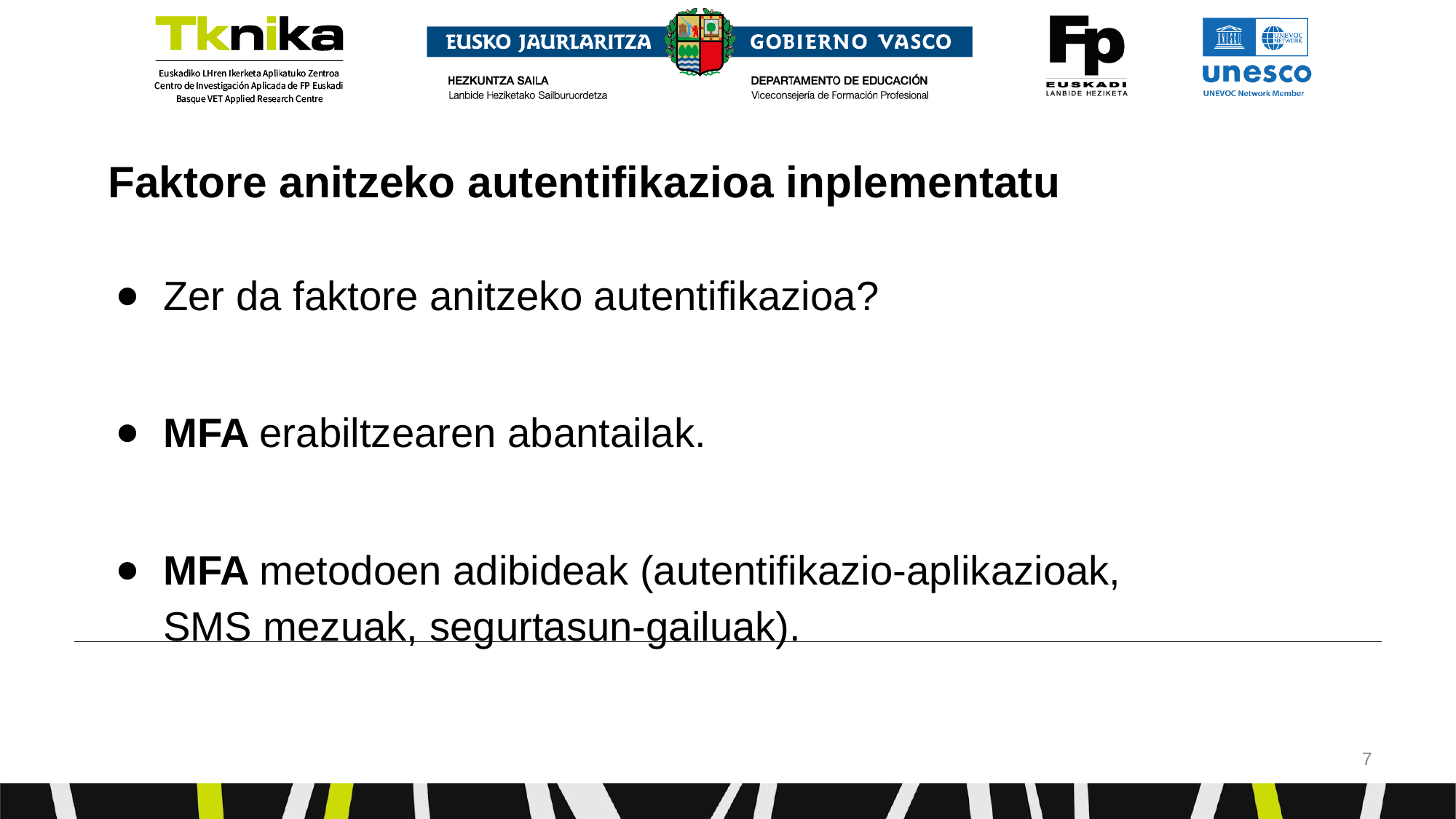

Faktore anitzeko autentifikazioa inplementatu

Zer da faktore anitzeko autentifikazioa?

MFA erabiltzearen abantailak.

MFA metodoen adibideak (autentifikazio-aplikazioak, SMS mezuak, segurtasun-gailuak).
7